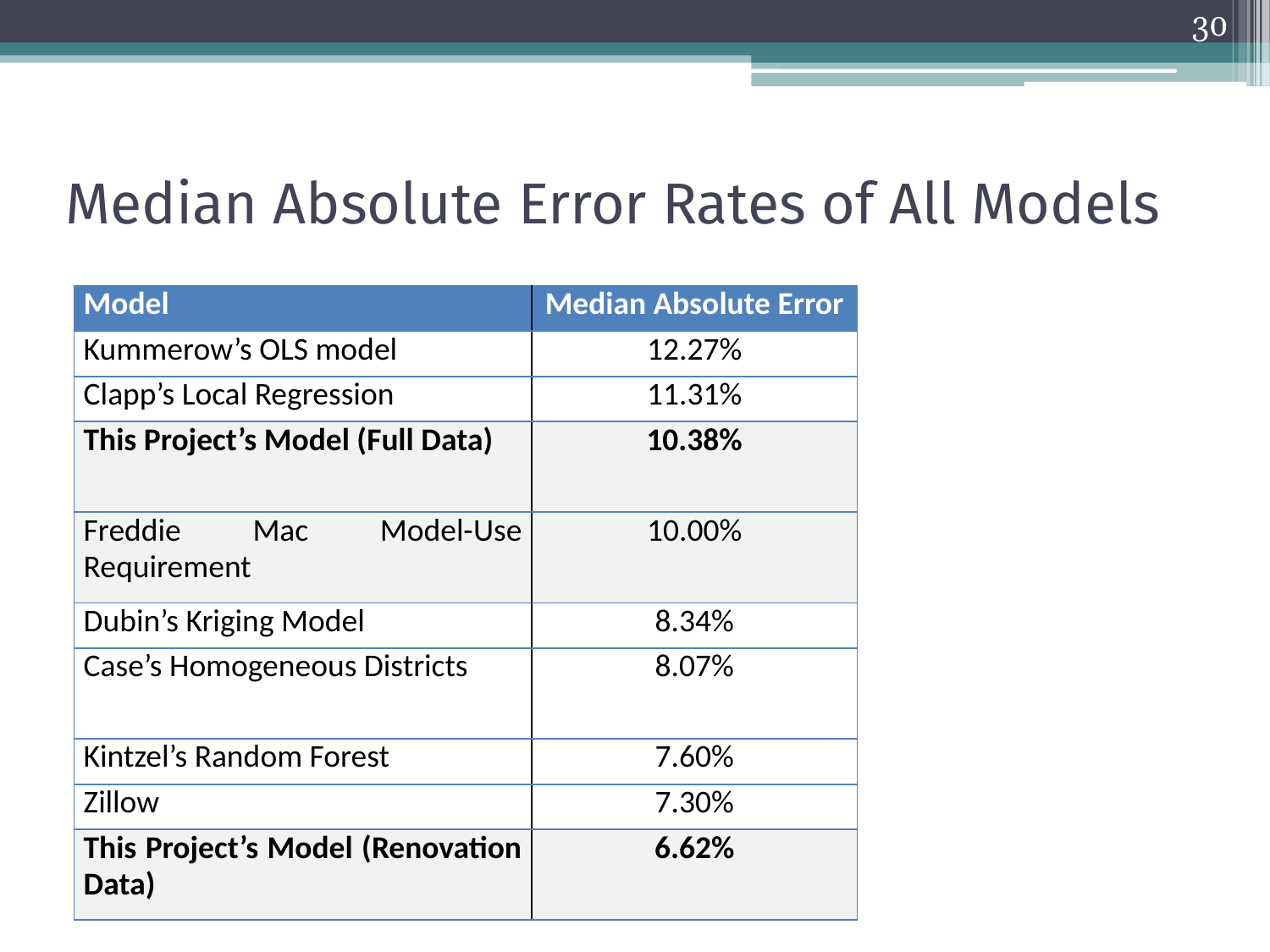

30
# Median Absolute Error Rates of All Models
| Model | Median Absolute Error |
| --- | --- |
| Kummerow’s OLS model | 12.27% |
| Clapp’s Local Regression | 11.31% |
| This Project’s Model (Full Data) | 10.38% |
| Freddie Mac Model-Use Requirement | 10.00% |
| Dubin’s Kriging Model | 8.34% |
| Case’s Homogeneous Districts | 8.07% |
| Kintzel’s Random Forest | 7.60% |
| Zillow | 7.30% |
| This Project’s Model (Renovation Data) | 6.62% |